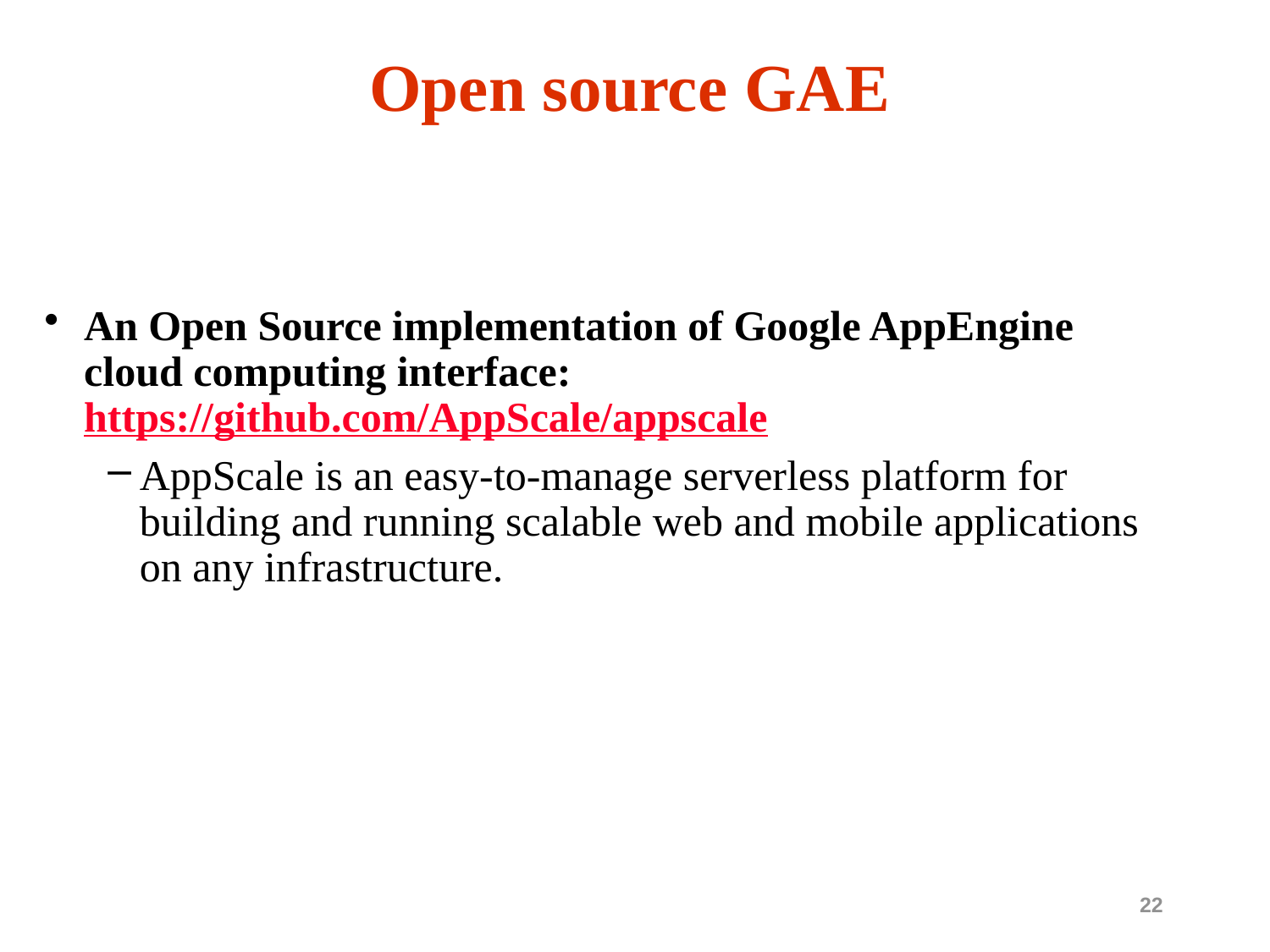

# Open source GAE
An Open Source implementation of Google AppEngine cloud computing interface: https://github.com/AppScale/appscale
AppScale is an easy-to-manage serverless platform for building and running scalable web and mobile applications on any infrastructure.